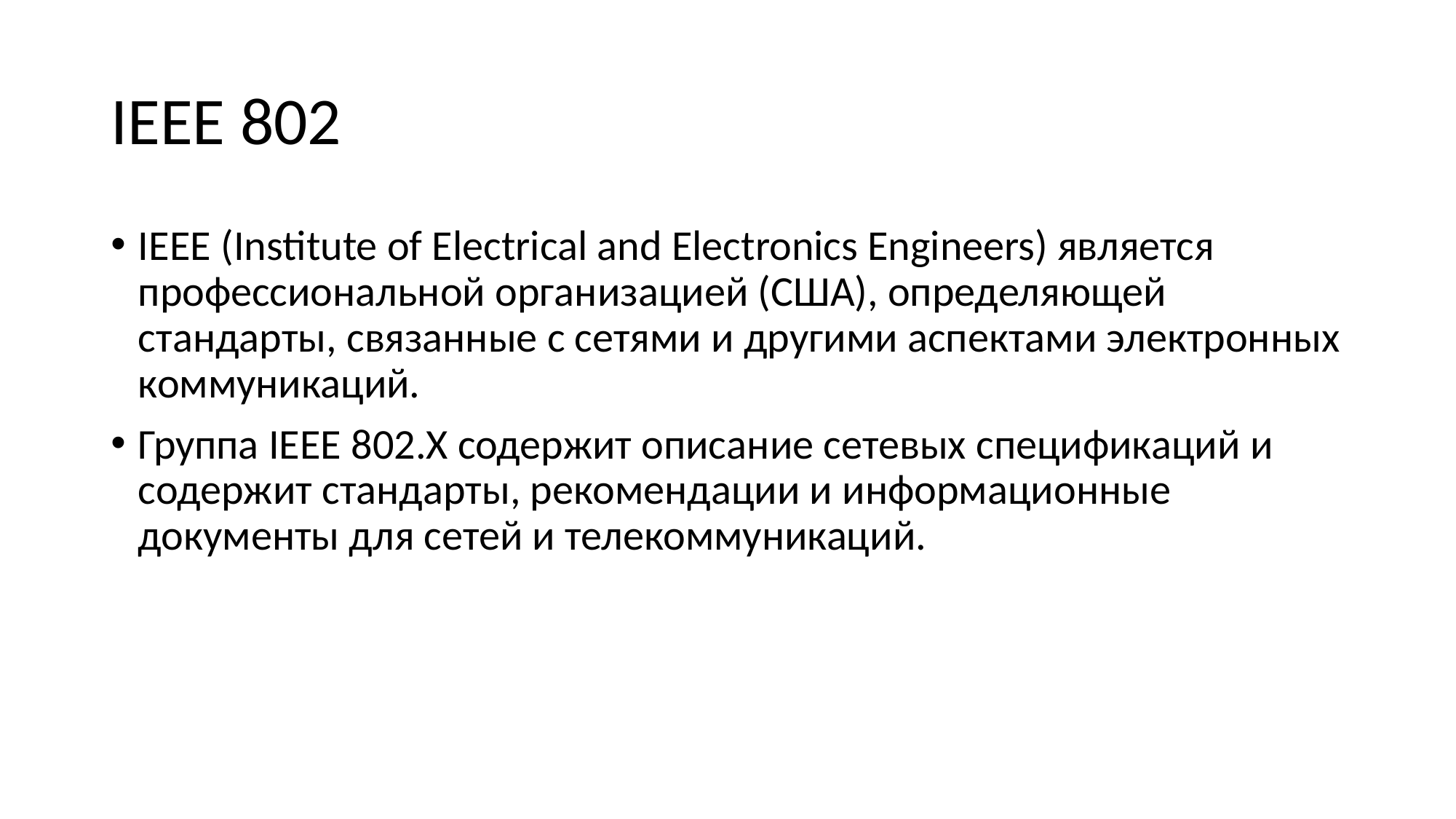

# IEEE 802
IEEE (Institute of Electrical and Electronics Engineers) является профессиональной организацией (США), определяющей стандарты, связанные с сетями и другими аспектами электронных коммуникаций.
Группа IEEE 802.X содержит описание сетевых спецификаций и содержит стандарты, рекомендации и информационные документы для сетей и телекоммуникаций.